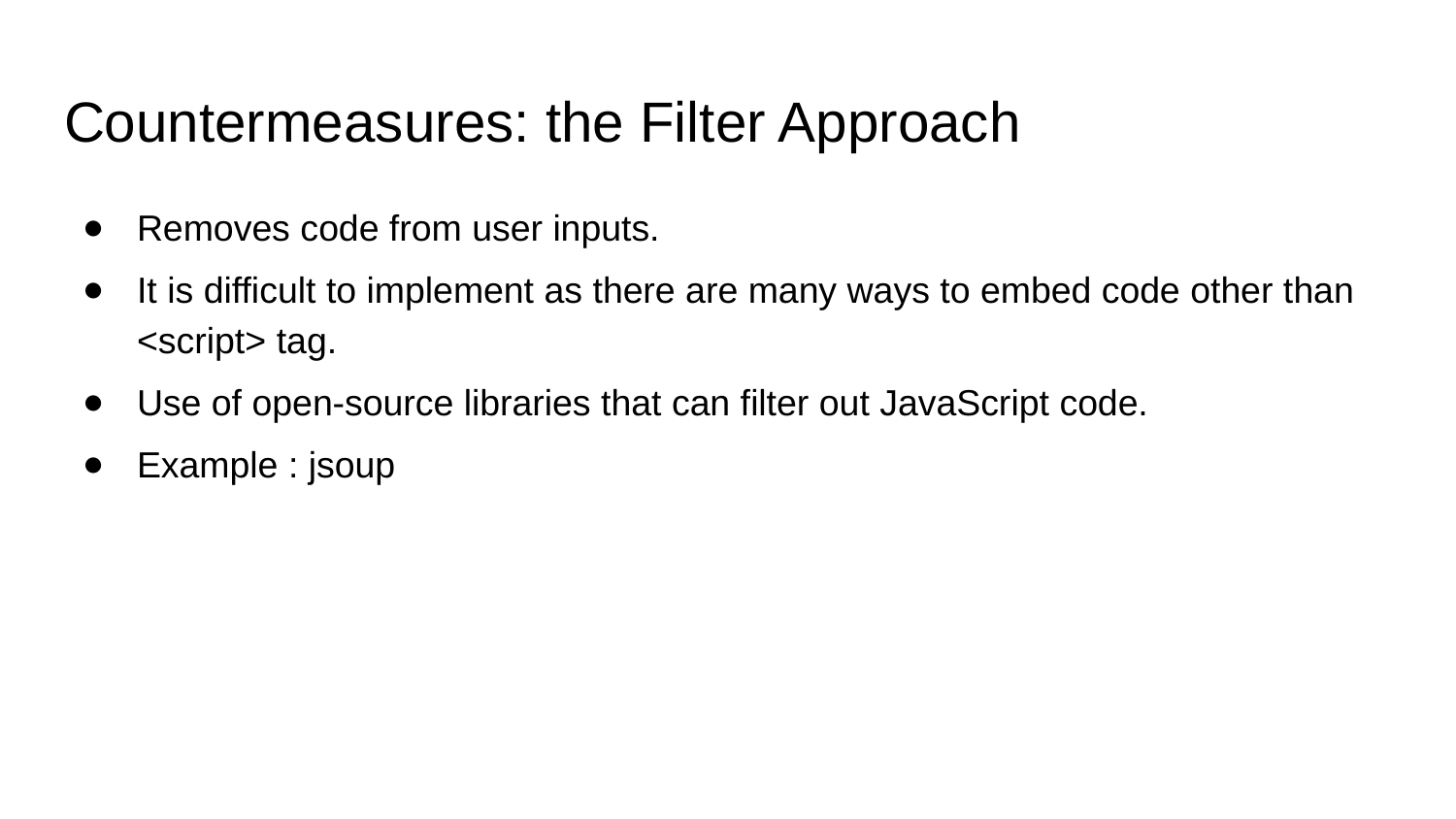

# Countermeasures: the Filter Approach
Removes code from user inputs.
It is difficult to implement as there are many ways to embed code other than <script> tag.
Use of open-source libraries that can filter out JavaScript code.
Example : jsoup